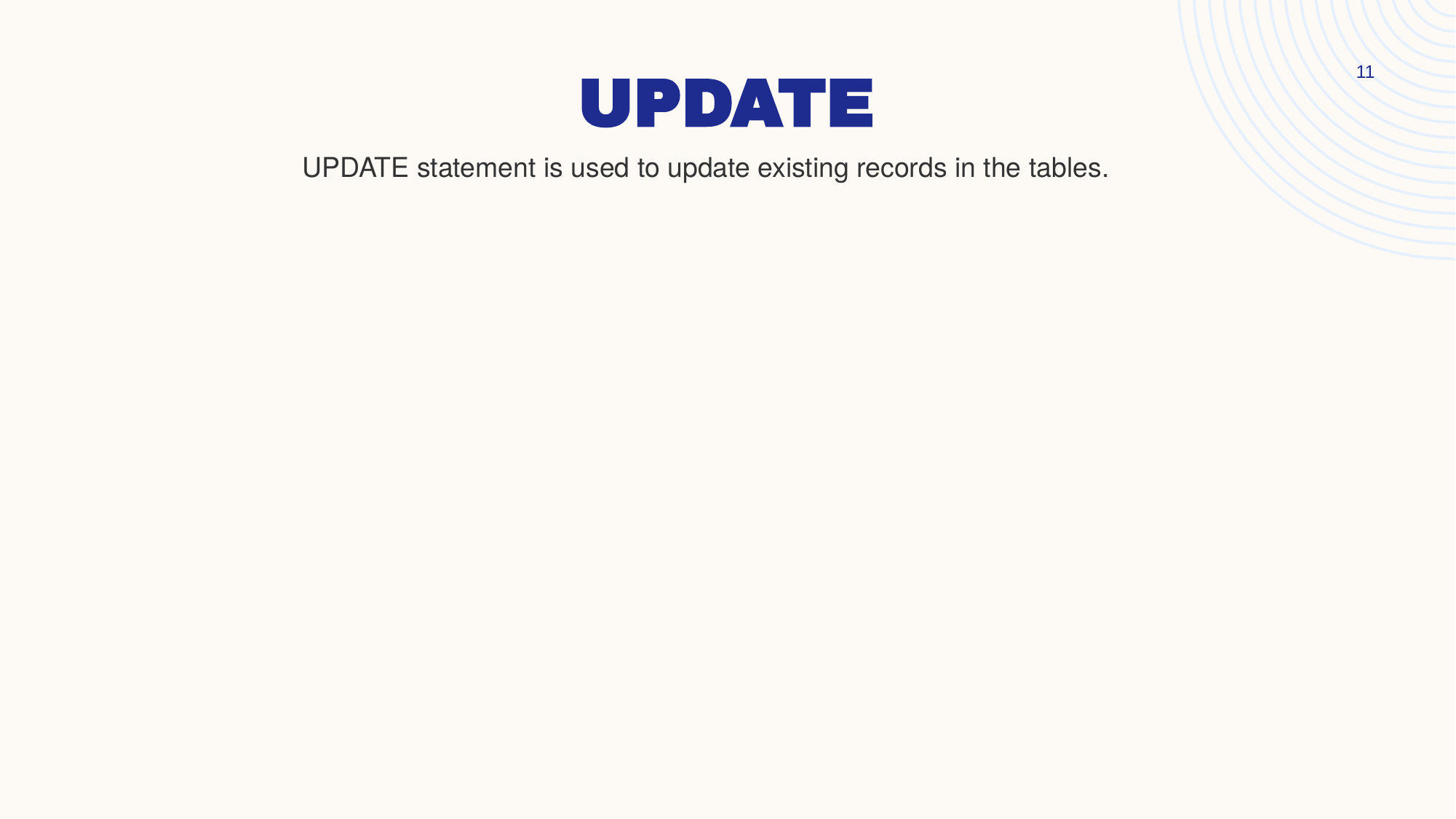

# UPDATE
11
 UPDATE statement is used to update existing records in the tables.